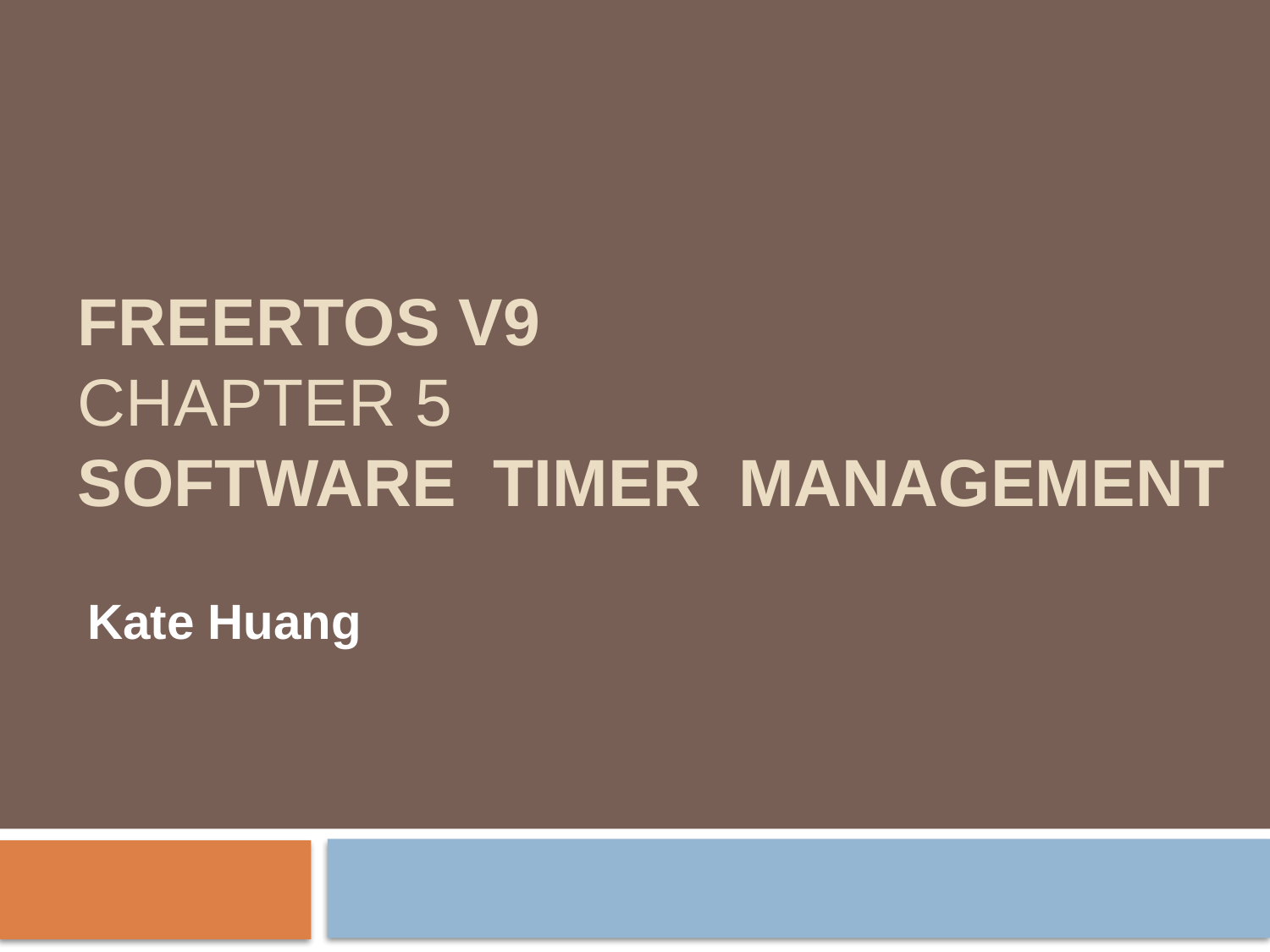

# FreeRTOS v9 Chapter 5 Software  Timer  Management
Kate Huang